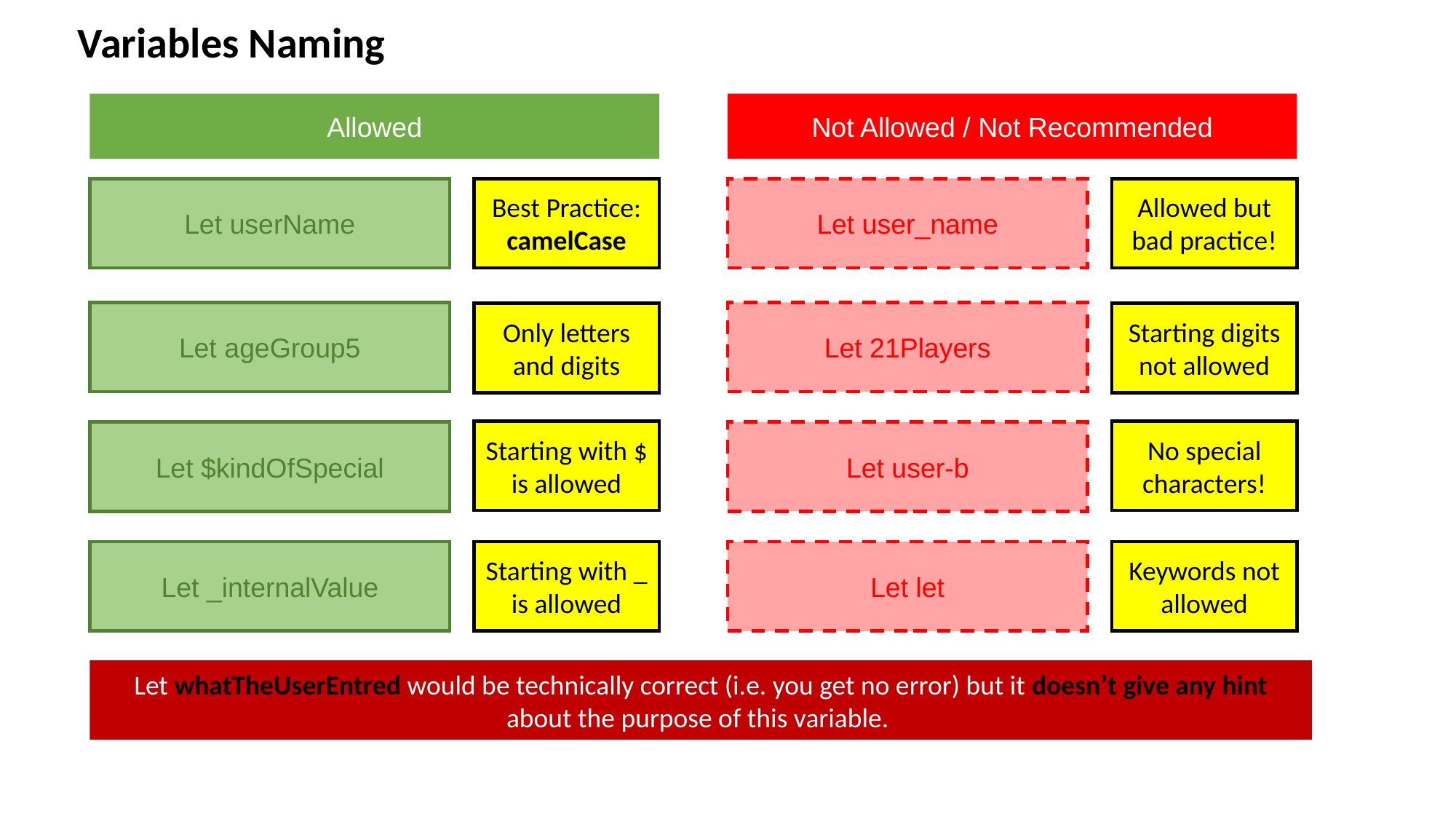

Variables Naming
Allowed
Not Allowed / Not Recommended
Let userName
Best Practice:
camelCase
Let user_name
Allowed but bad practice!
Let ageGroup5
Let 21Players
Only letters and digits
Starting digits not allowed
Starting with $ is allowed
No special characters!
Let $kindOfSpecial
Let user-b
Starting with _ is allowed
Keywords not allowed
Let _internalValue
Let let
Let whatTheUserEntred would be technically correct (i.e. you get no error) but it doesn’t give any hint about the purpose of this variable.